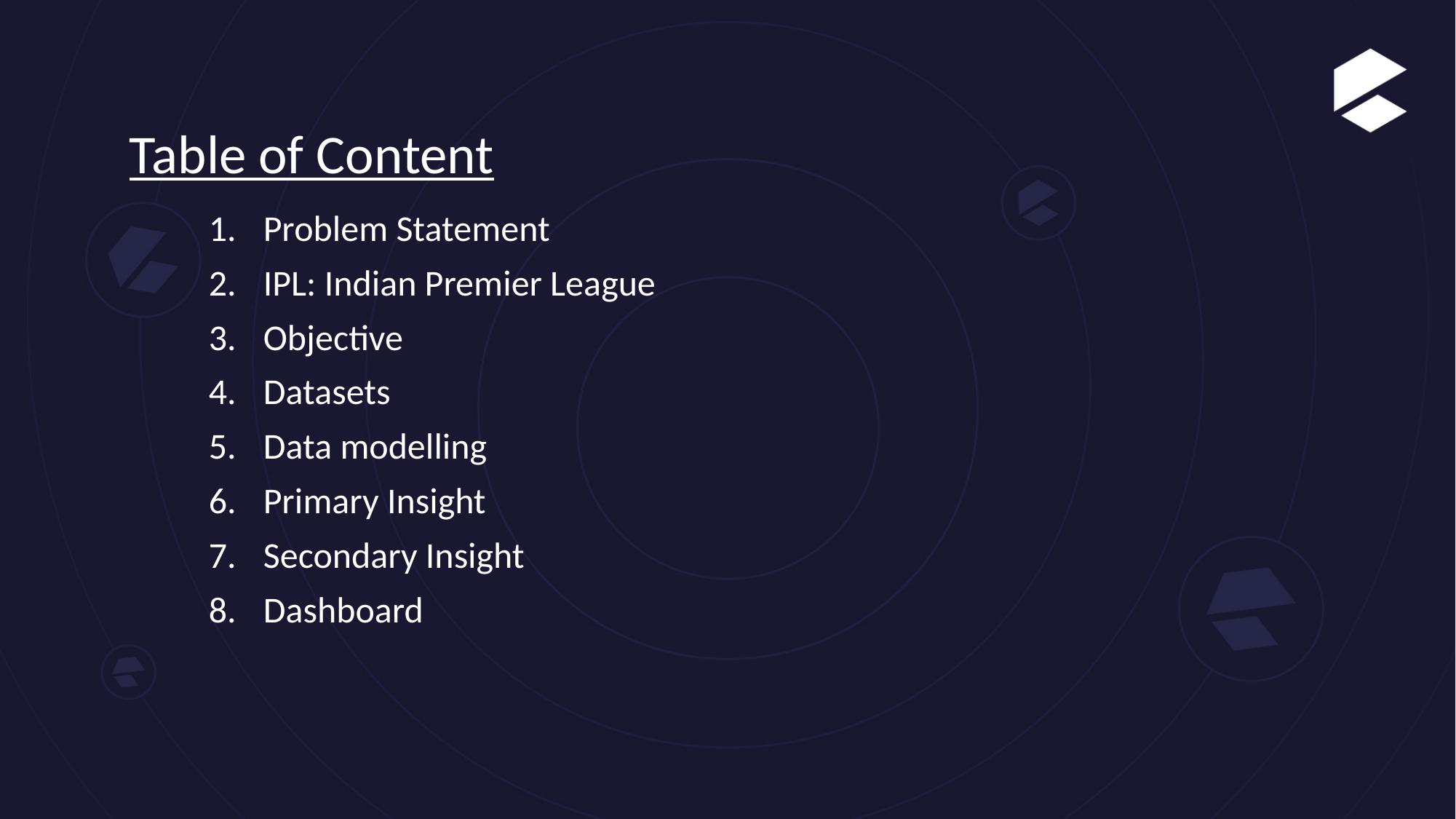

# Table of Content
Problem Statement
IPL: Indian Premier League
Objective
Datasets
Data modelling
Primary Insight
Secondary Insight
Dashboard